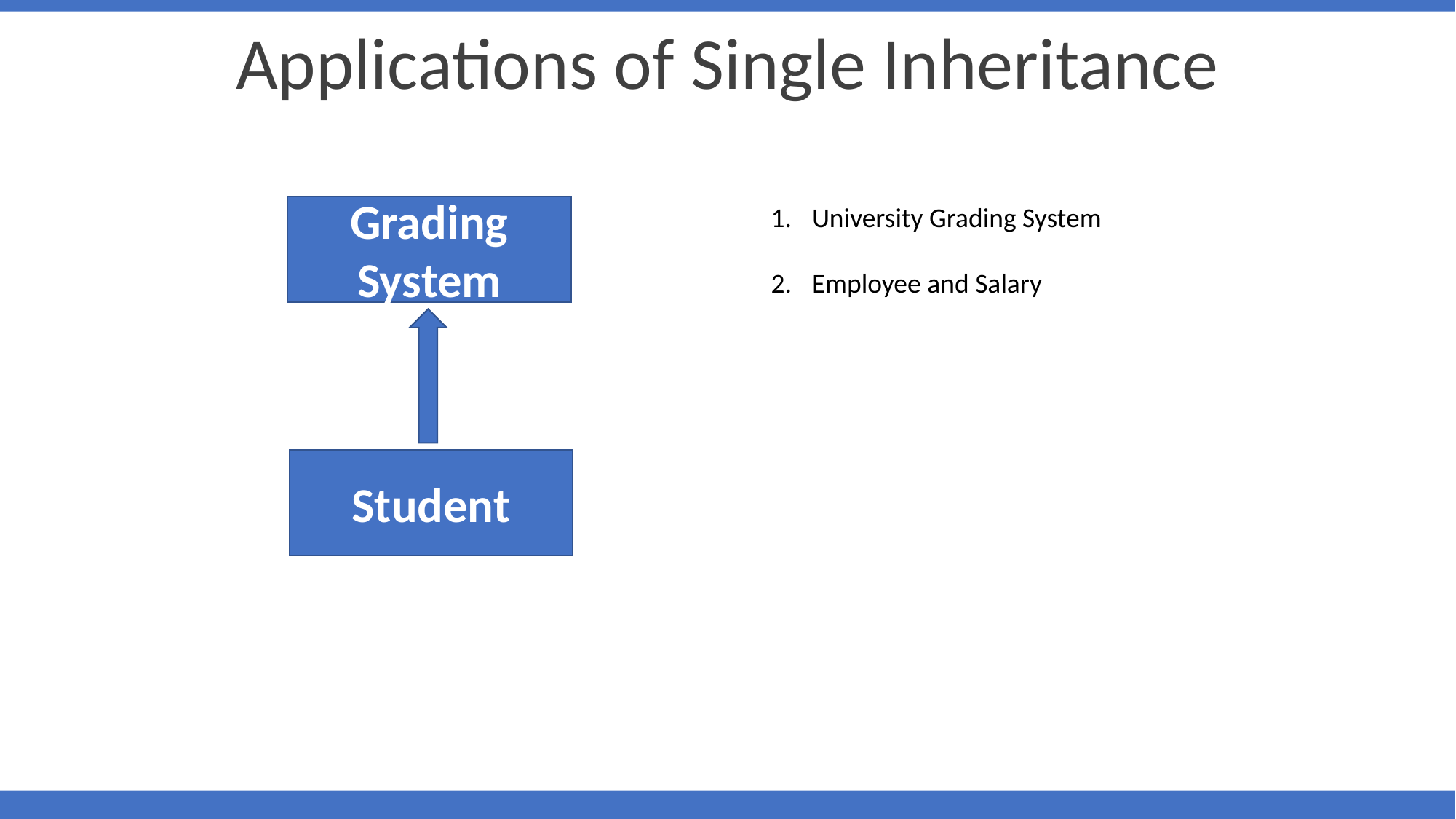

Applications of Single Inheritance

University Grading System

Employee and Salary

Grading System

Student